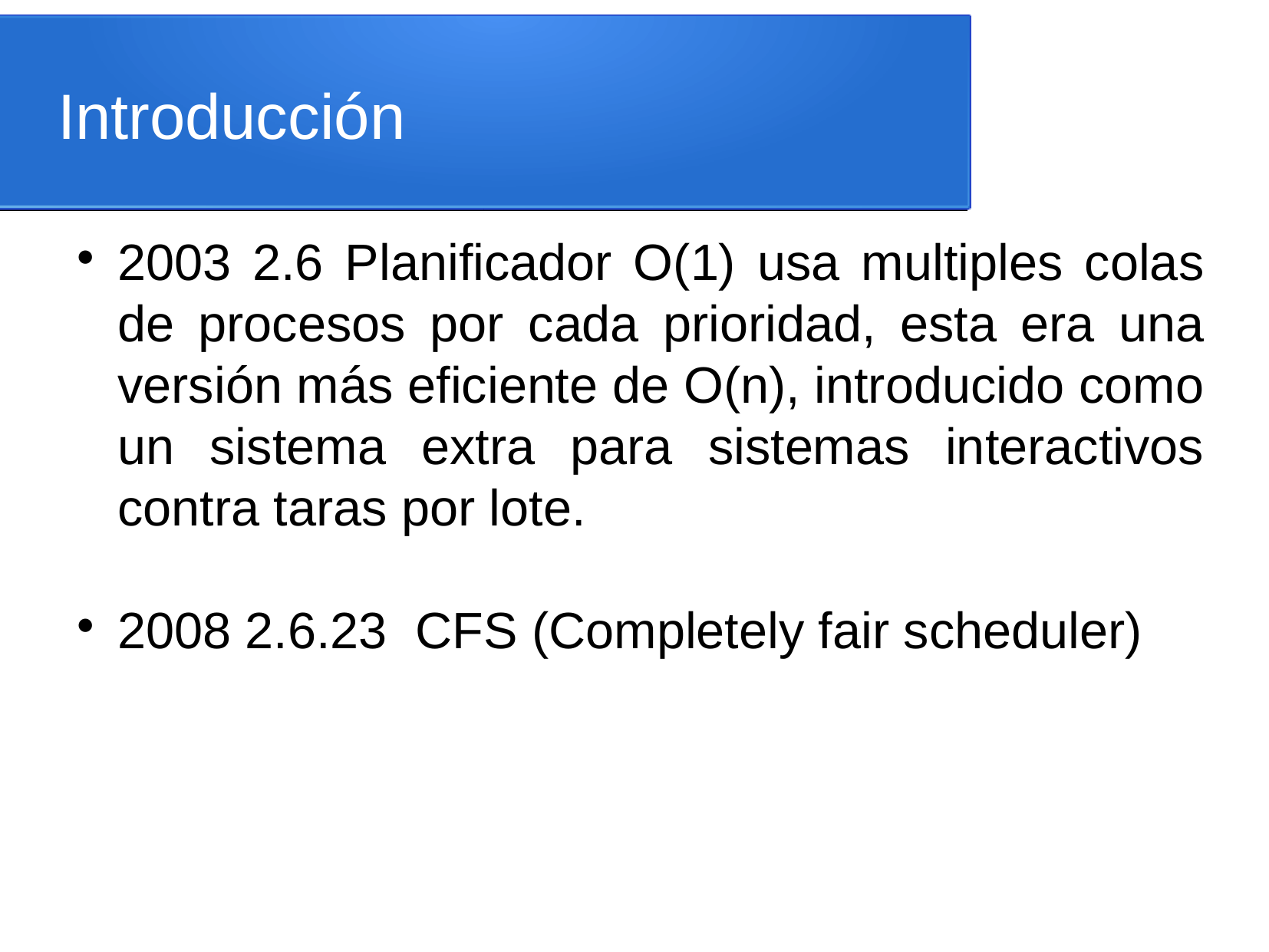

Introducción
2003 2.6 Planificador O(1) usa multiples colas de procesos por cada prioridad, esta era una versión más eficiente de O(n), introducido como un sistema extra para sistemas interactivos contra taras por lote.

2008 2.6.23  CFS (Completely fair scheduler)